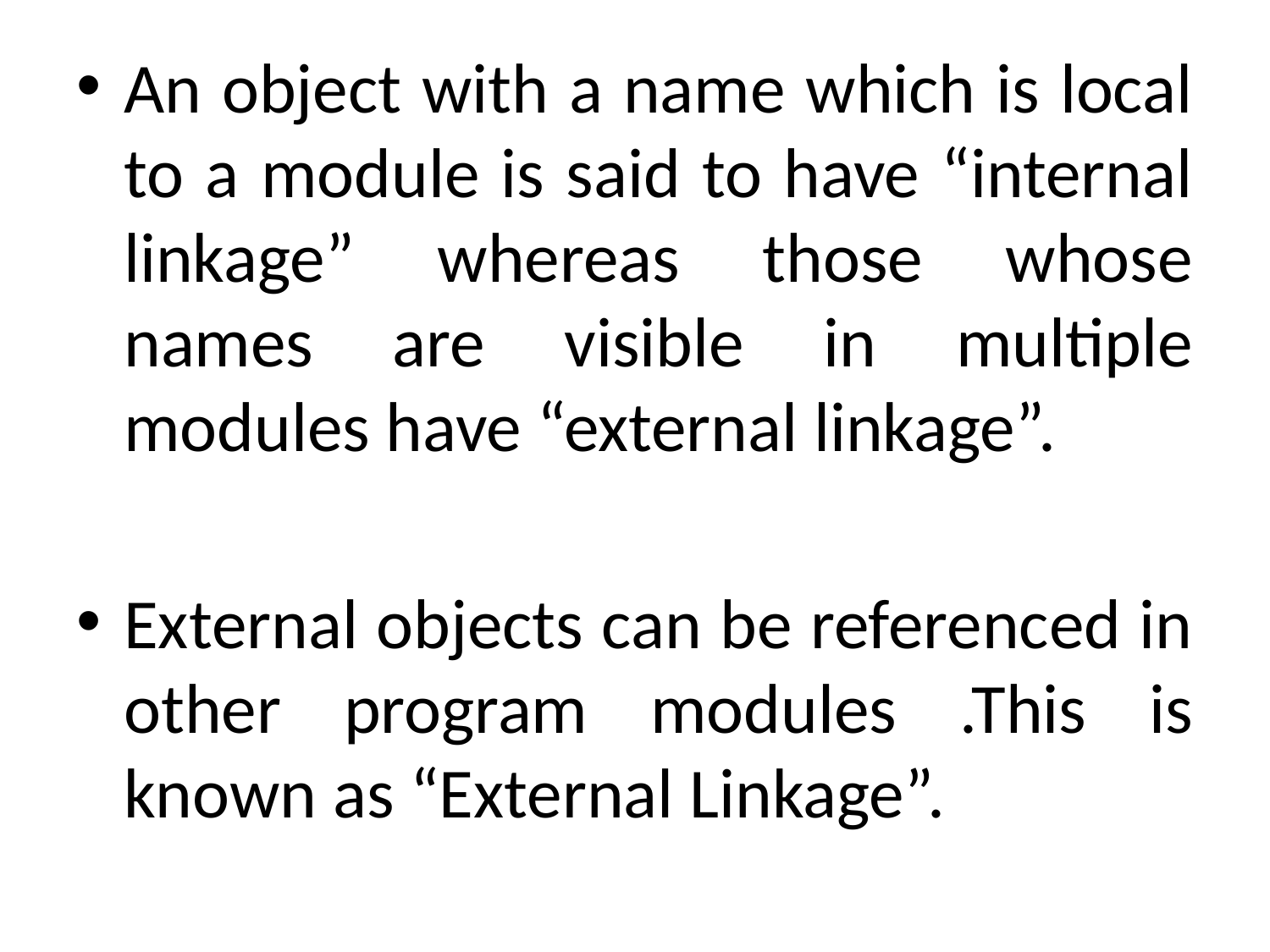

An object with a name which is local to a module is said to have “internal linkage” whereas those whose names are visible in multiple modules have “external linkage”.

External objects can be referenced in other program modules .This is known as “External Linkage”.